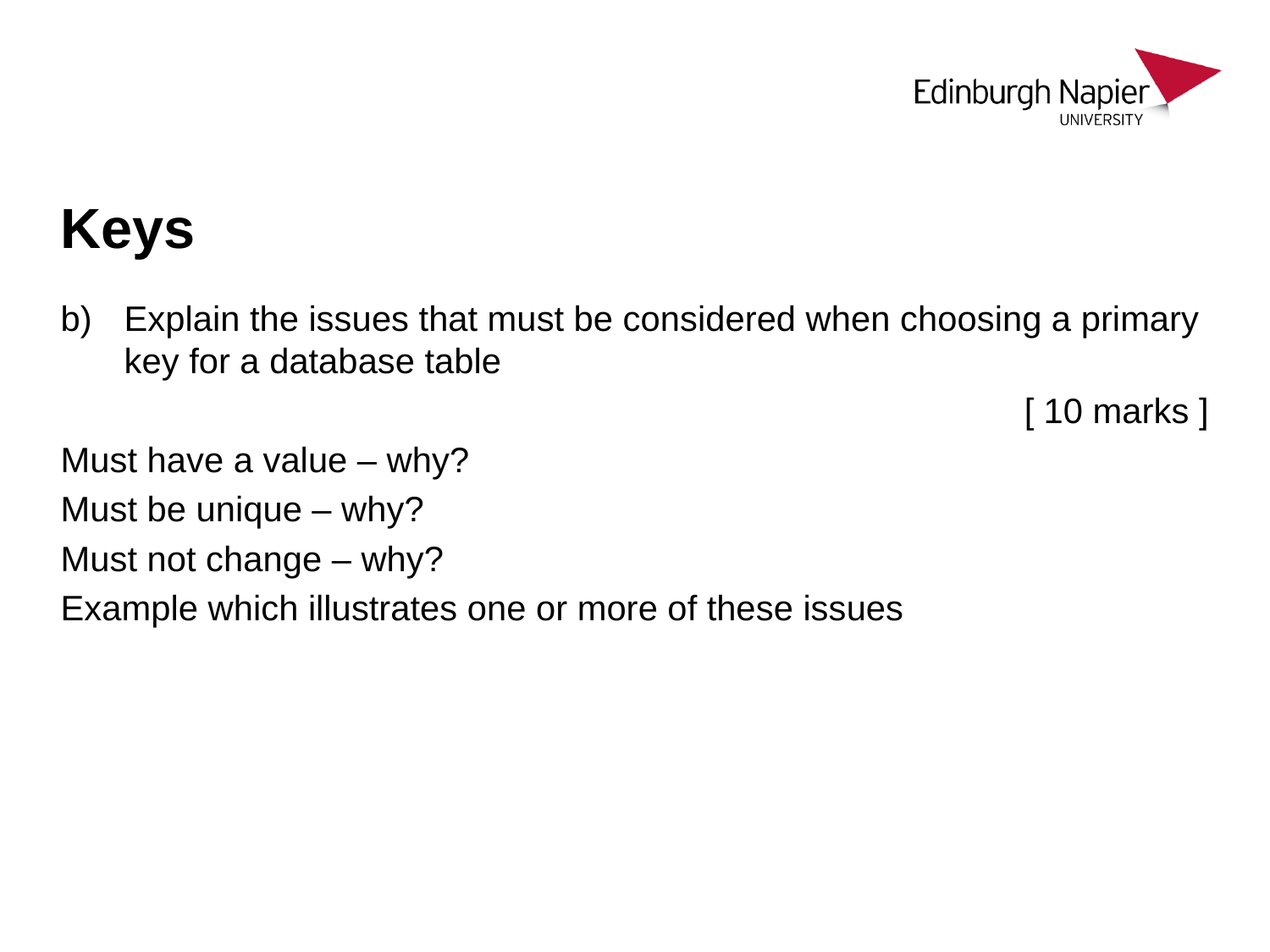

# Keys
Explain the issues that must be considered when choosing a primary key for a database table
[ 10 marks ]
Must have a value – why?
Must be unique – why?
Must not change – why?
Example which illustrates one or more of these issues